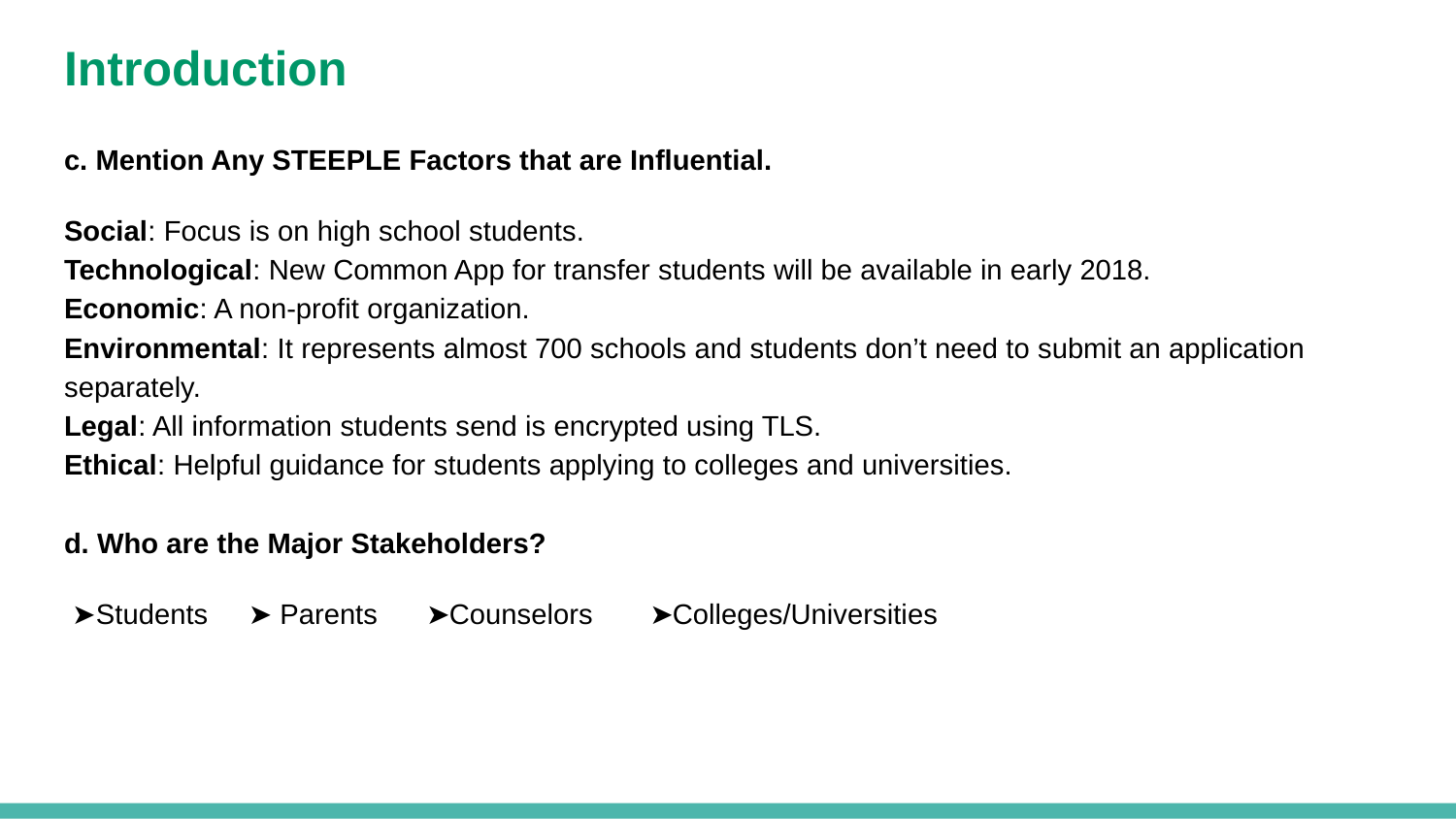

# Introduction
c. Mention Any STEEPLE Factors that are Influential.
Social: Focus is on high school students.
Technological: New Common App for transfer students will be available in early 2018.
Economic: A non-profit organization.
Environmental: It represents almost 700 schools and students don’t need to submit an application separately.
Legal: All information students send is encrypted using TLS.
Ethical: Helpful guidance for students applying to colleges and universities.

d. Who are the Major Stakeholders?
 ➤Students     ➤ Parents      ➤Counselors       ➤Colleges/Universities